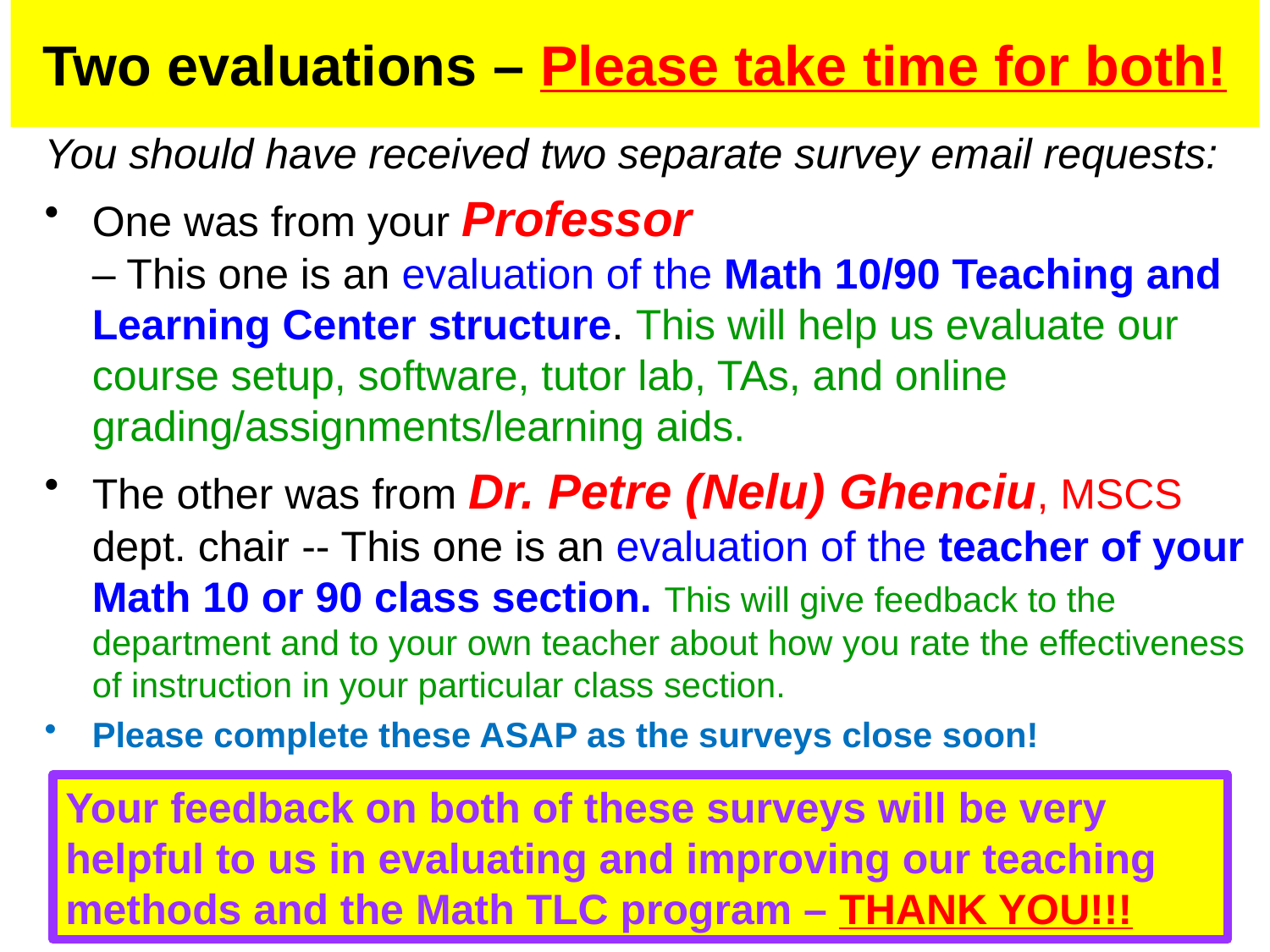

# Two evaluations – Please take time for both!
You should have received two separate survey email requests:
One was from your Professor                                        – This one is an evaluation of the Math 10/90 Teaching and Learning Center structure. This will help us evaluate our course setup, software, tutor lab, TAs, and online grading/assignments/learning aids.
The other was from Dr. Petre (Nelu) Ghenciu, MSCS dept. chair -- This one is an evaluation of the teacher of your Math 10 or 90 class section. This will give feedback to the department and to your own teacher about how you rate the effectiveness of instruction in your particular class section.
Please complete these ASAP as the surveys close soon!
Your feedback on both of these surveys will be very helpful to us in evaluating and improving our teaching methods and the Math TLC program – THANK YOU!!!